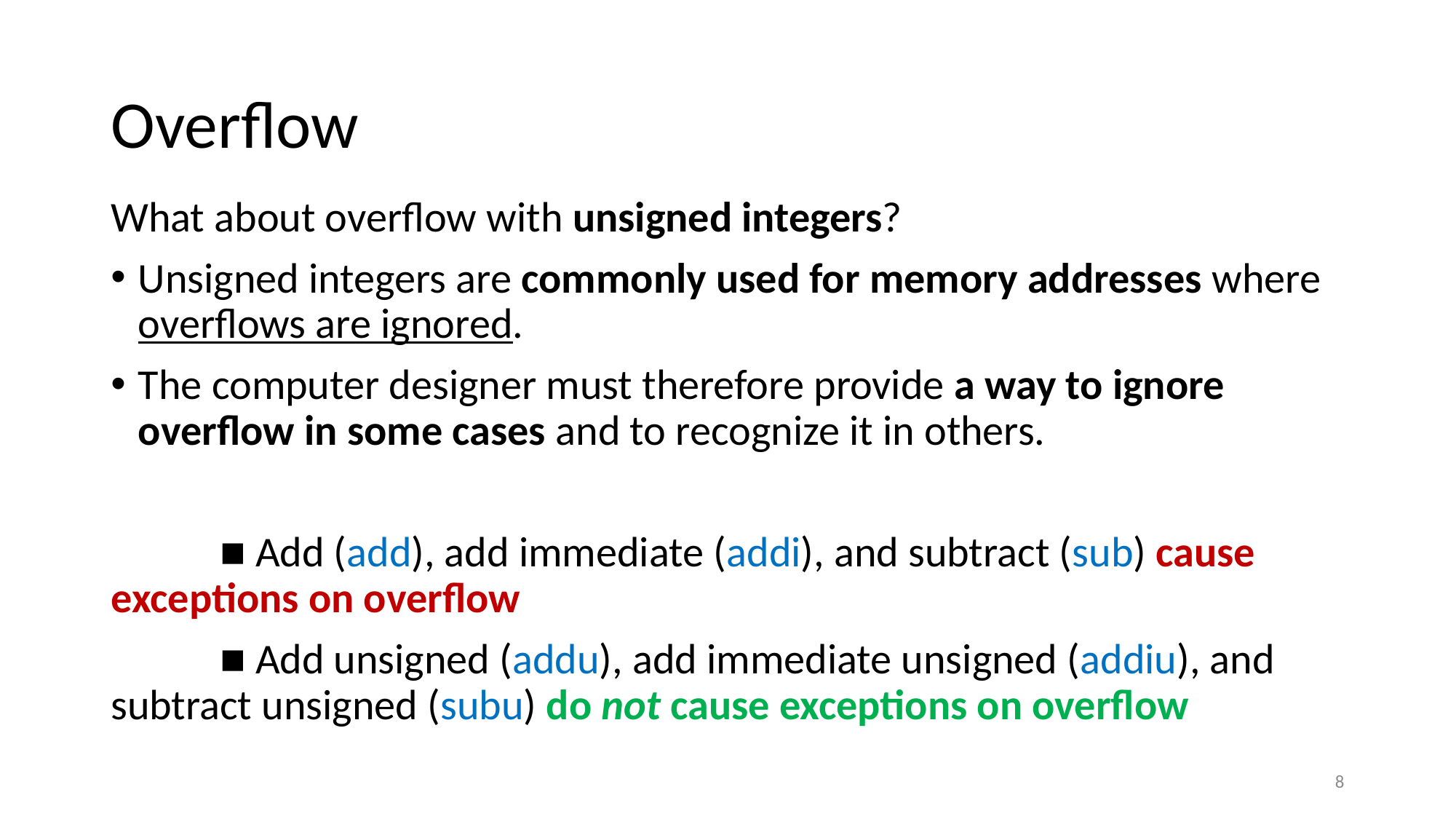

# Overflow
What about overflow with unsigned integers?
Unsigned integers are commonly used for memory addresses where overflows are ignored.
The computer designer must therefore provide a way to ignore overflow in some cases and to recognize it in others.

	■ Add (add), add immediate (addi), and subtract (sub) cause 	exceptions on overflow
	■ Add unsigned (addu), add immediate unsigned (addiu), and 	subtract unsigned (subu) do not cause exceptions on overflow
8